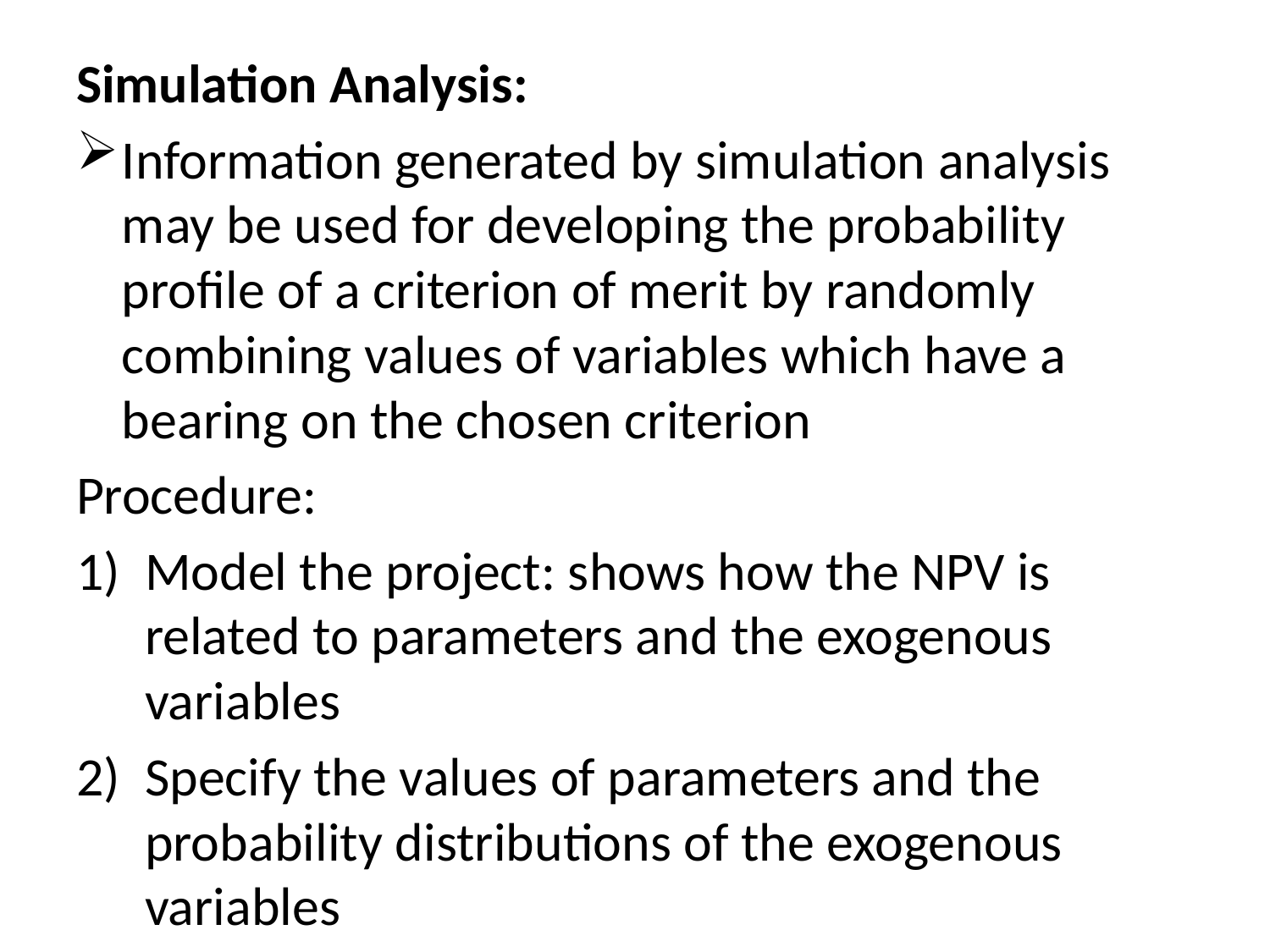

Simulation Analysis:
Information generated by simulation analysis may be used for developing the probability profile of a criterion of merit by randomly combining values of variables which have a bearing on the chosen criterion
Procedure:
Model the project: shows how the NPV is related to parameters and the exogenous variables
Specify the values of parameters and the probability distributions of the exogenous variables